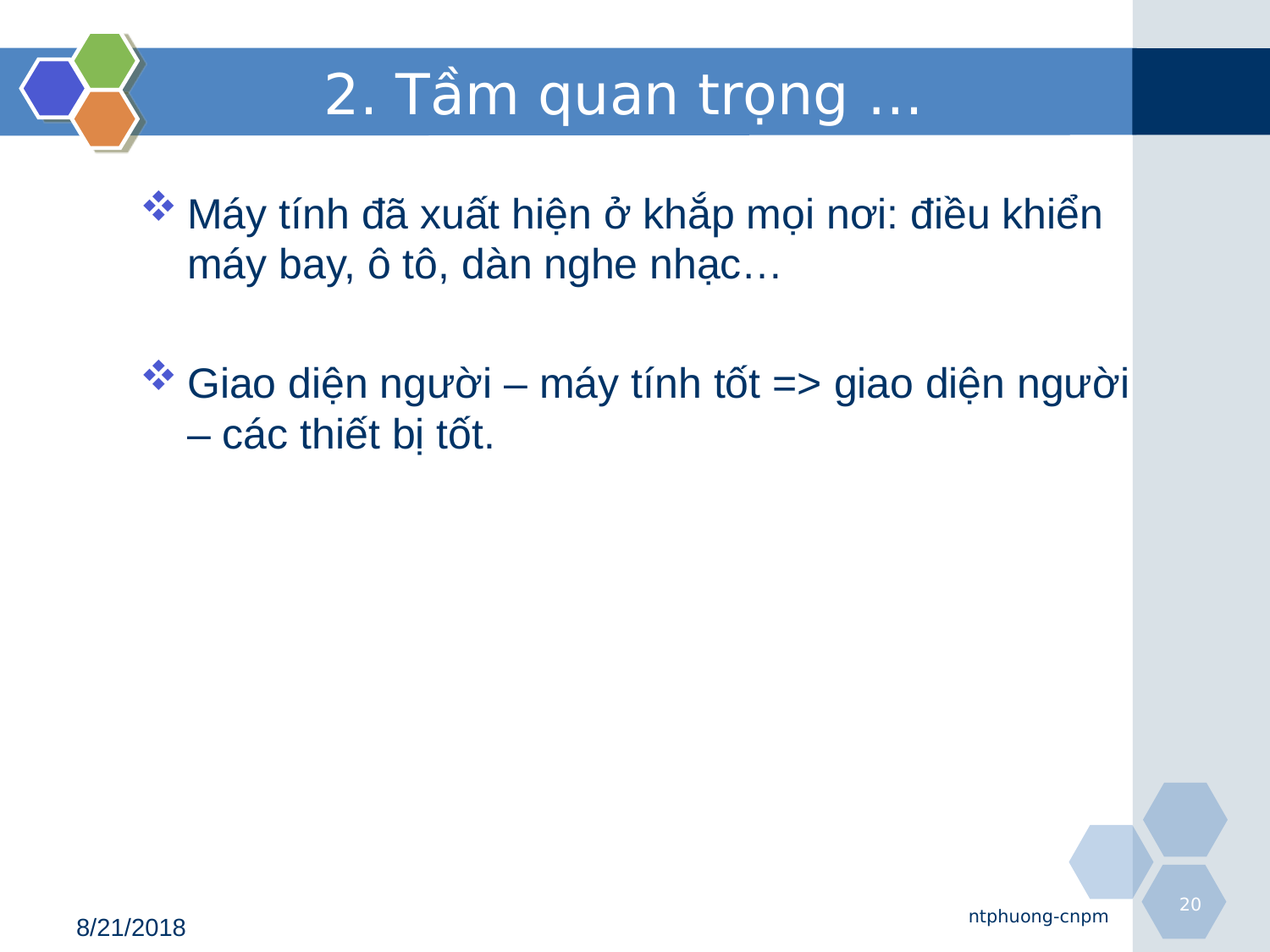

# 2. Tầm quan trọng …
Máy tính đã xuất hiện ở khắp mọi nơi: điều khiển máy bay, ô tô, dàn nghe nhạc…

Giao diện người – máy tính tốt => giao diện người – các thiết bị tốt.

20
ntphuong-cnpm
8/21/2018